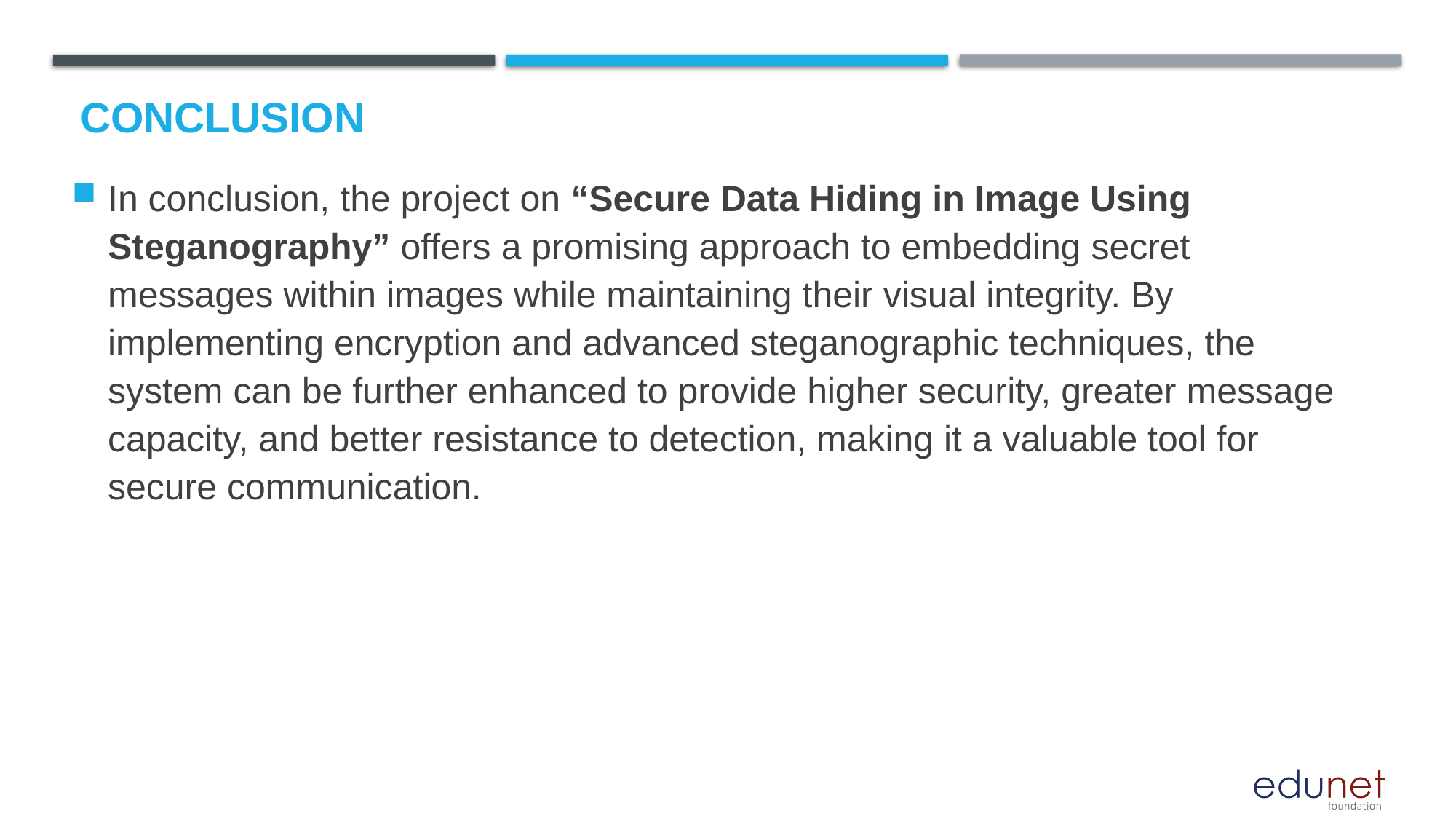

In conclusion, the project on “Secure Data Hiding in Image Using Steganography” offers a promising approach to embedding secret messages within images while maintaining their visual integrity. By implementing encryption and advanced steganographic techniques, the system can be further enhanced to provide higher security, greater message capacity, and better resistance to detection, making it a valuable tool for secure communication.
# Conclusion